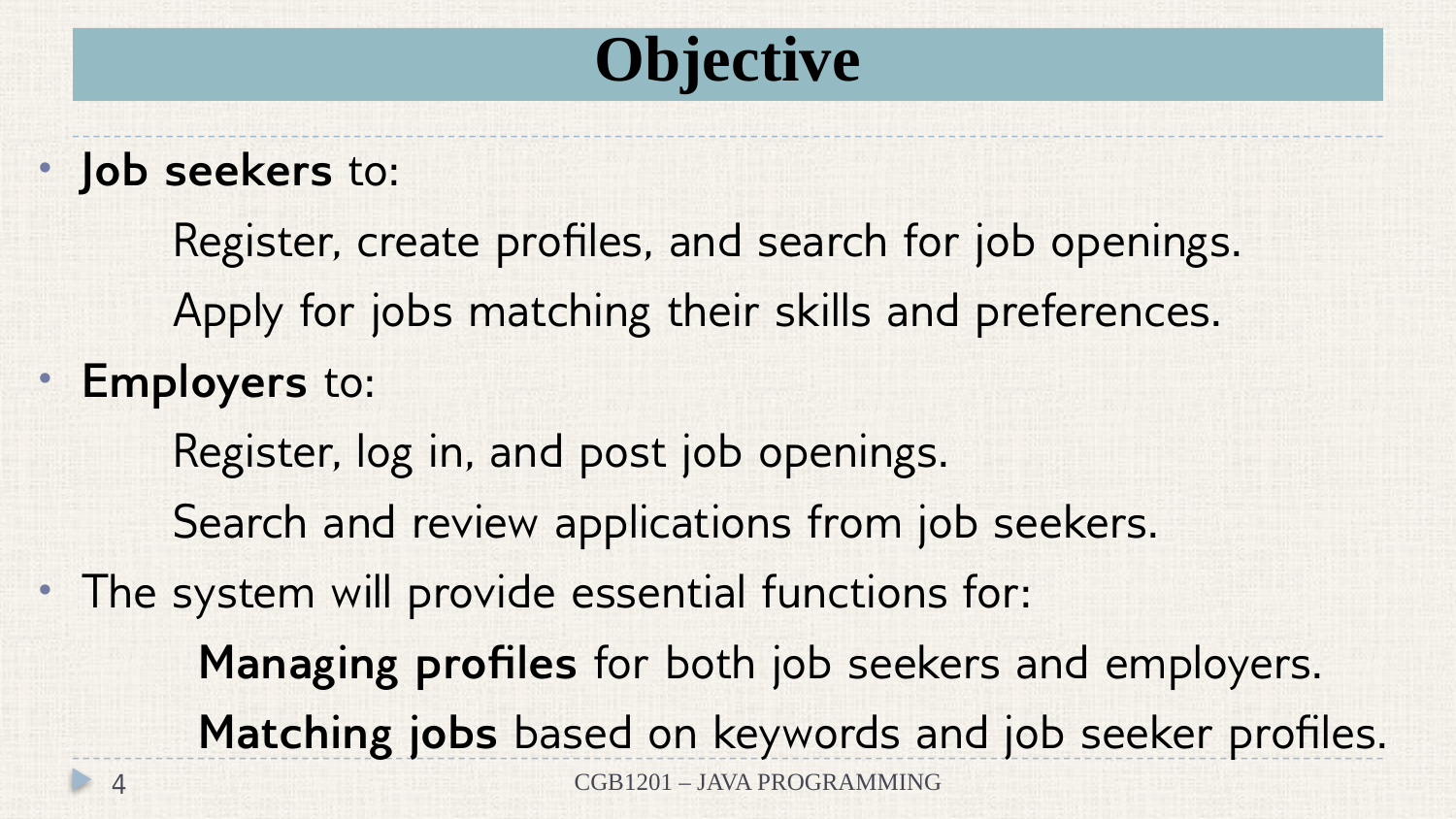

# Objective
Job seekers to:
        Register, create profiles, and search for job openings.
        Apply for jobs matching their skills and preferences.
Employers to:
        Register, log in, and post job openings.
        Search and review applications from job seekers.
The system will provide essential functions for:
         Managing profiles for both job seekers and employers.
         Matching jobs based on keywords and job seeker profiles.

4
CGB1201 – JAVA PROGRAMMING